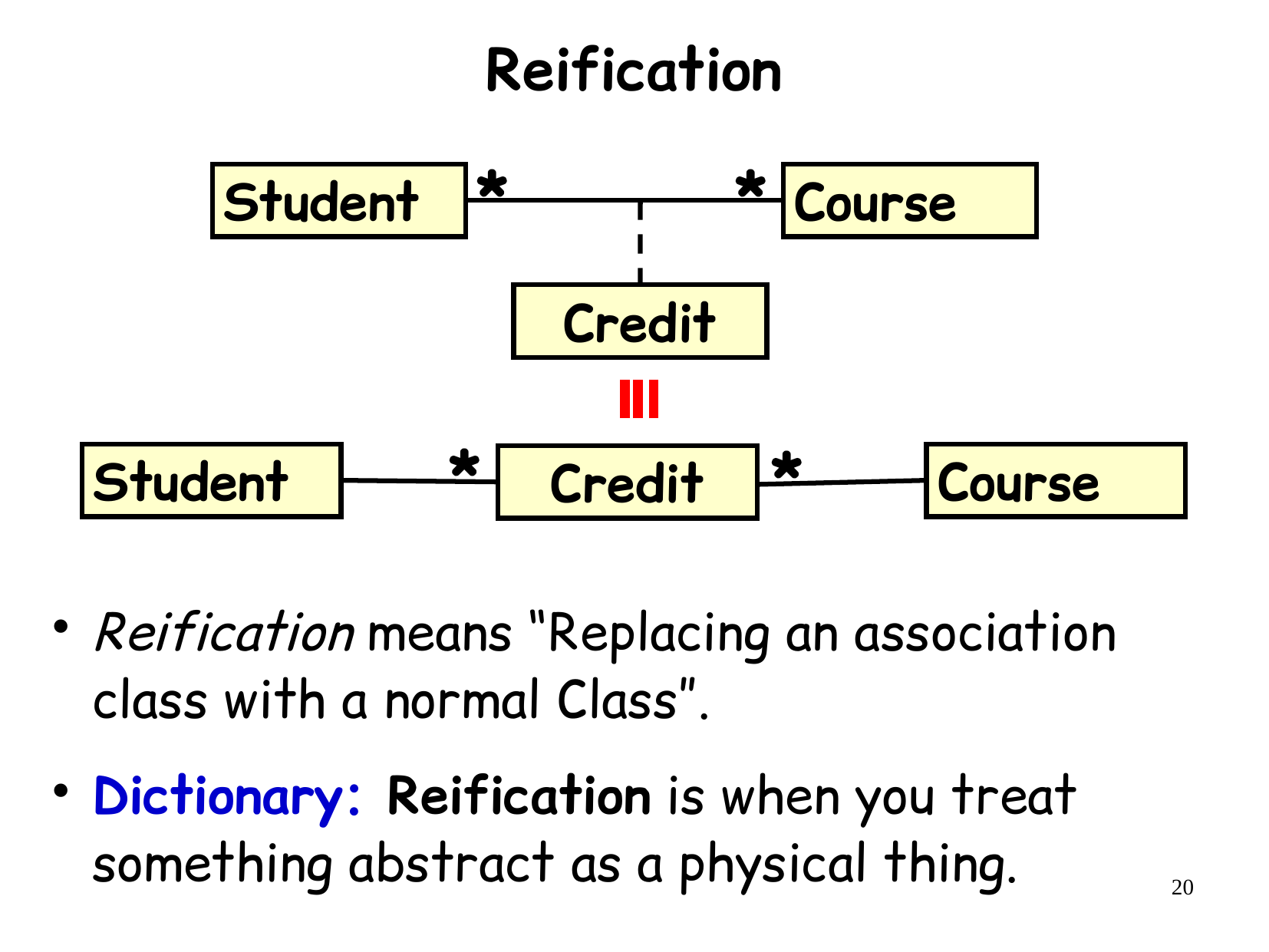

# Reification
*
*
Student
Course
Credit
*
*
Student
Course
Credit
Reification means “Replacing an association class with a normal Class”.
Dictionary: Reification is when you treat something abstract as a physical thing.